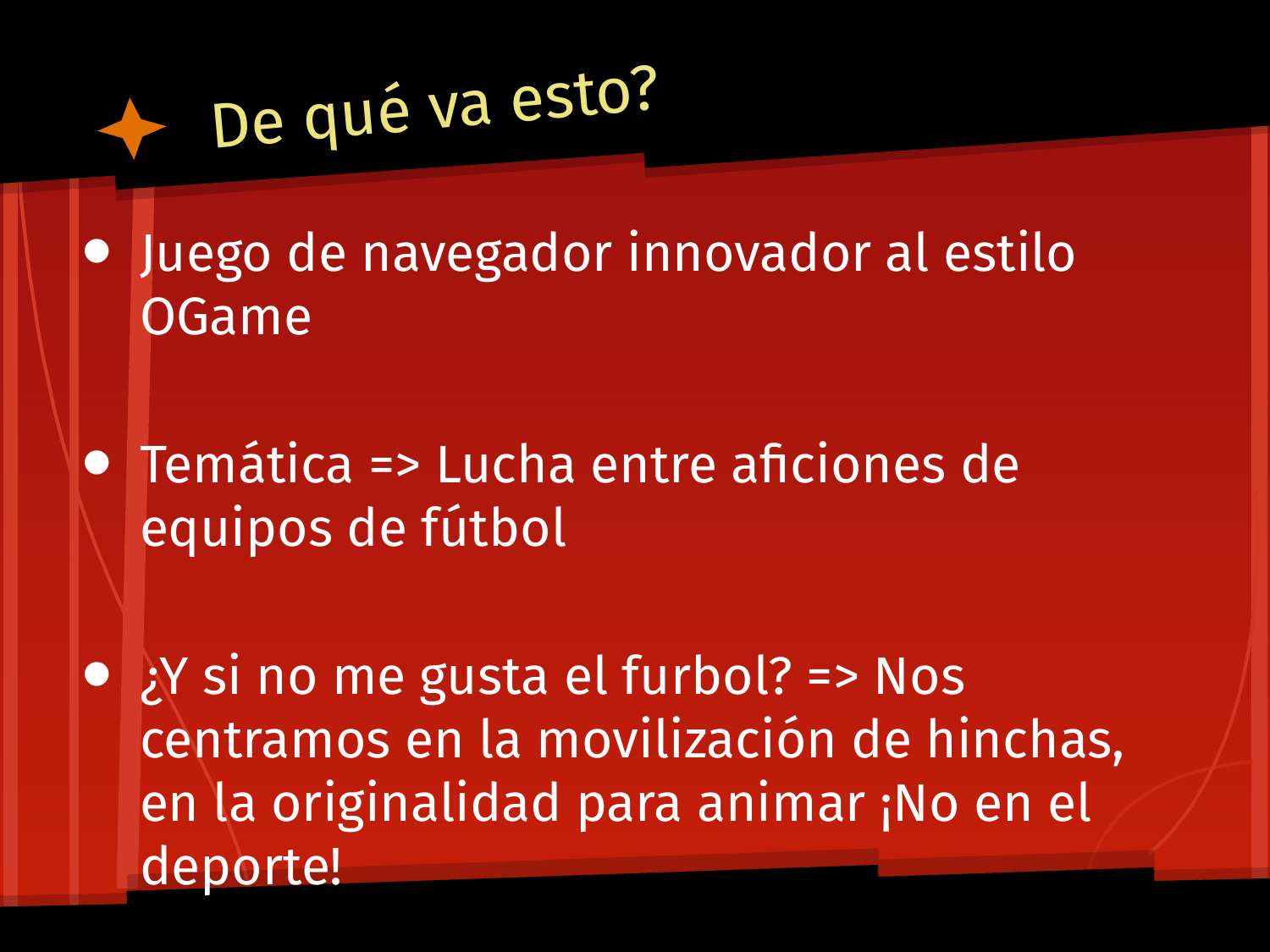

# De qué va esto?
Juego de navegador innovador al estilo OGame

Temática => Lucha entre aficiones de equipos de fútbol

¿Y si no me gusta el furbol? => Nos centramos en la movilización de hinchas, en la originalidad para animar ¡No en el deporte!